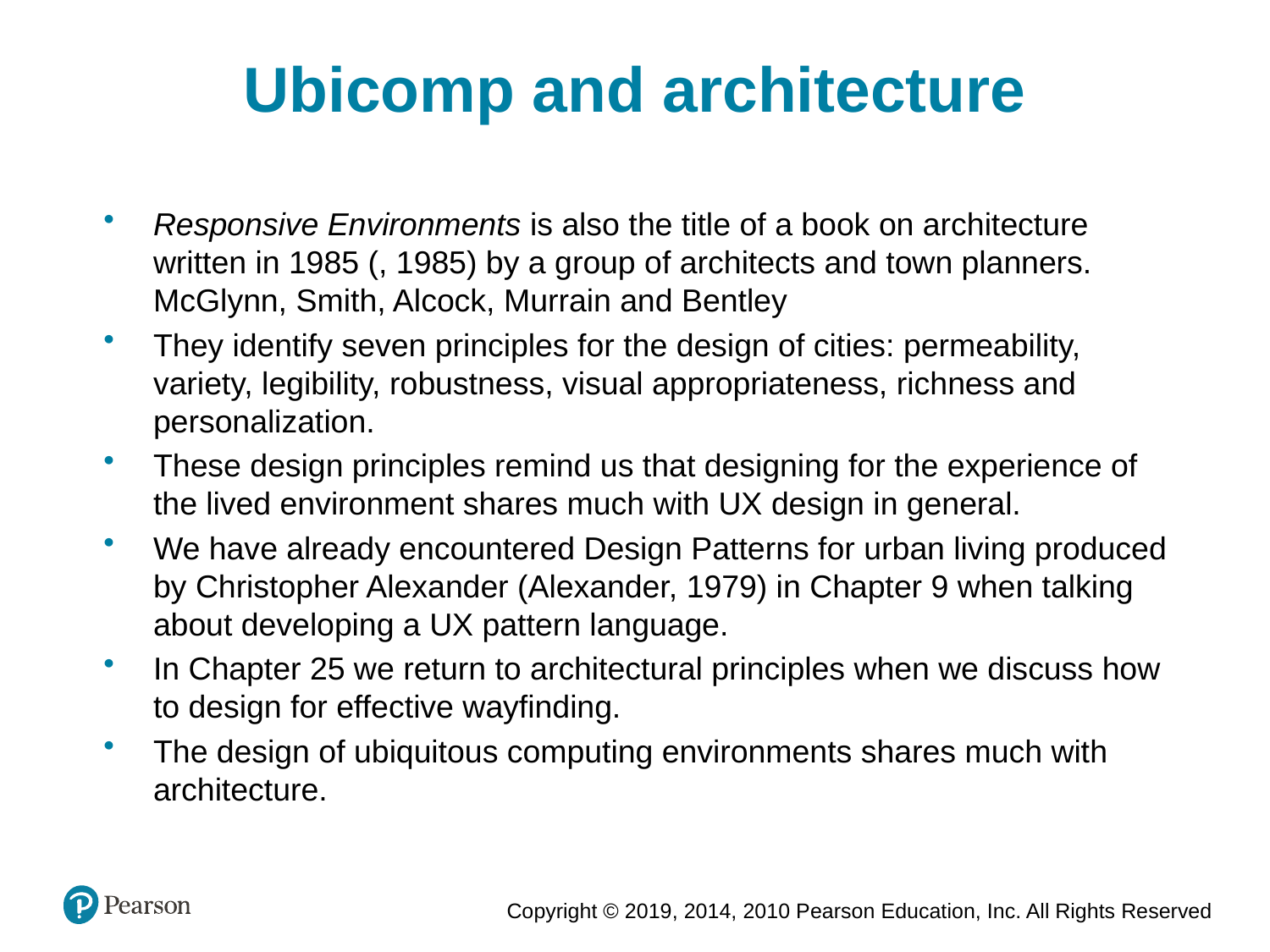

Ubicomp and architecture
Responsive Environments is also the title of a book on architecture written in 1985 (, 1985) by a group of architects and town planners. McGlynn, Smith, Alcock, Murrain and Bentley
They identify seven principles for the design of cities: permeability, variety, legibility, robustness, visual appropriateness, richness and personalization.
These design principles remind us that designing for the experience of the lived environment shares much with UX design in general.
We have already encountered Design Patterns for urban living produced by Christopher Alexander (Alexander, 1979) in Chapter 9 when talking about developing a UX pattern language.
In Chapter 25 we return to architectural principles when we discuss how to design for effective wayfinding.
The design of ubiquitous computing environments shares much with architecture.